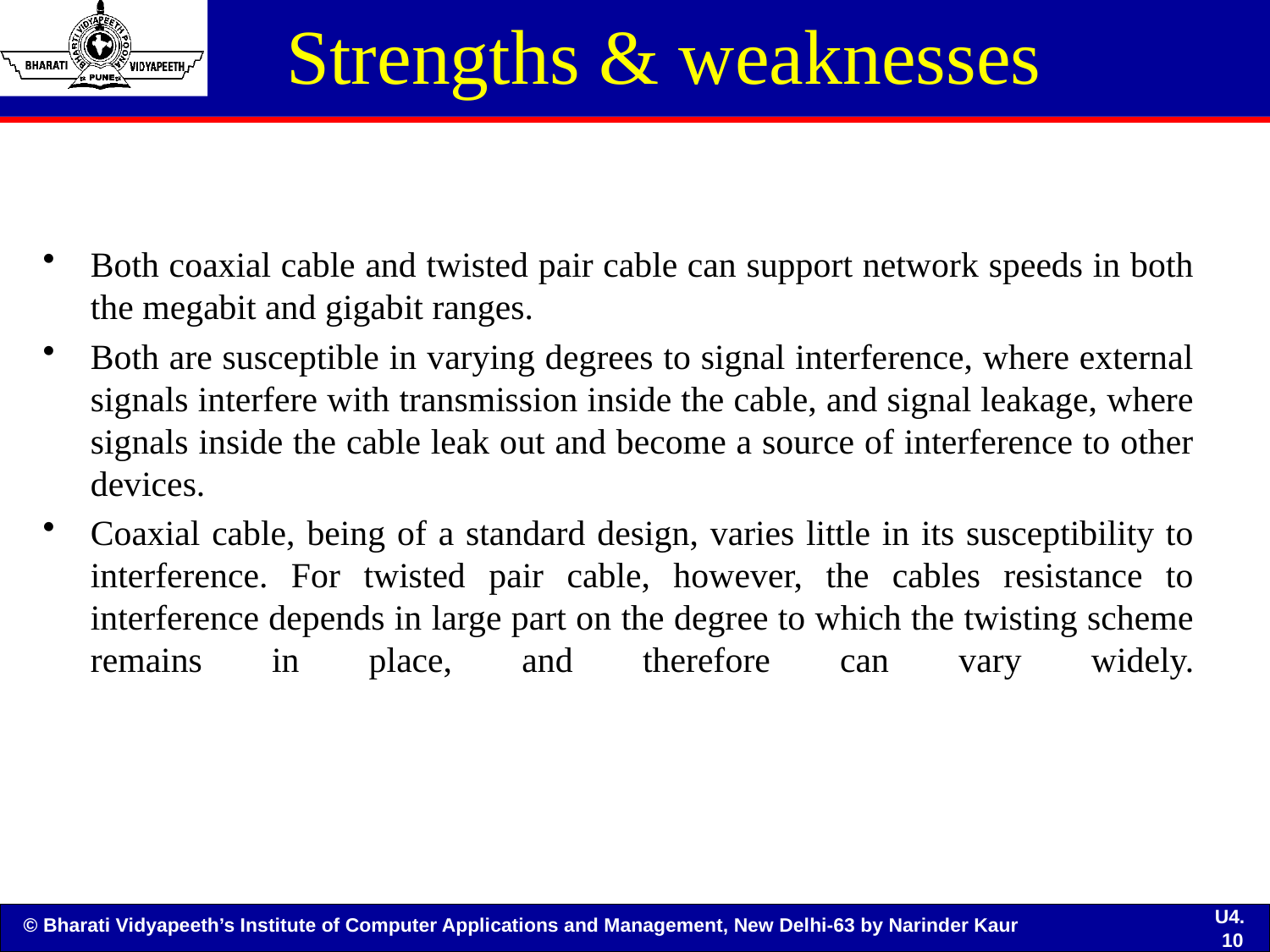

# Strengths & weaknesses
Both coaxial cable and twisted pair cable can support network speeds in both the megabit and gigabit ranges.
Both are susceptible in varying degrees to signal interference, where external signals interfere with transmission inside the cable, and signal leakage, where signals inside the cable leak out and become a source of interference to other devices.
Coaxial cable, being of a standard design, varies little in its susceptibility to interference. For twisted pair cable, however, the cables resistance to interference depends in large part on the degree to which the twisting scheme remains in place, and therefore can vary widely.